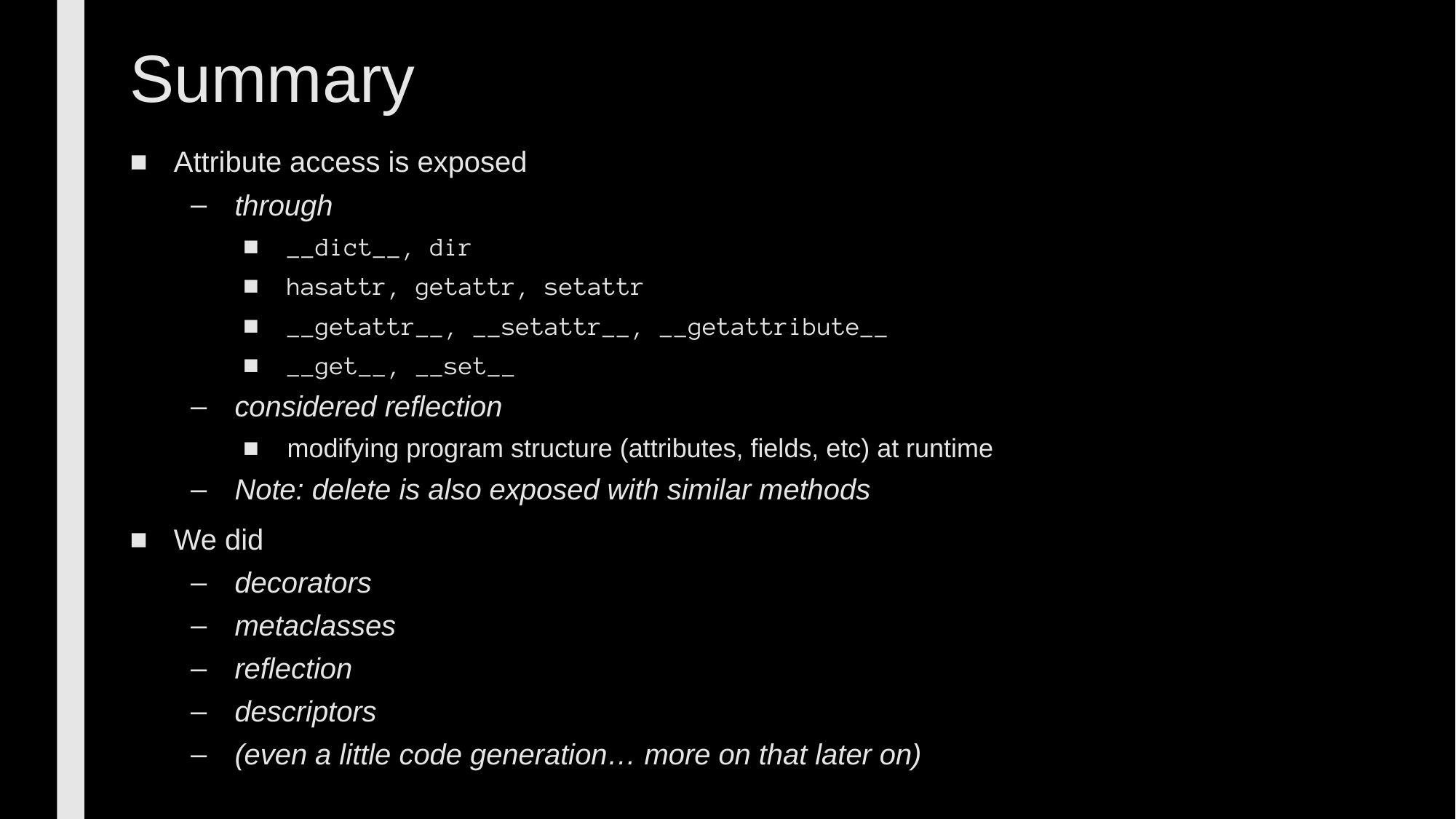

# Summary
Attribute access is exposed
through
__dict__, dir
hasattr, getattr, setattr
__getattr__, __setattr__, __getattribute__
__get__, __set__
considered reflection
modifying program structure (attributes, fields, etc) at runtime
Note: delete is also exposed with similar methods
We did
decorators
metaclasses
reflection
descriptors
(even a little code generation… more on that later on)